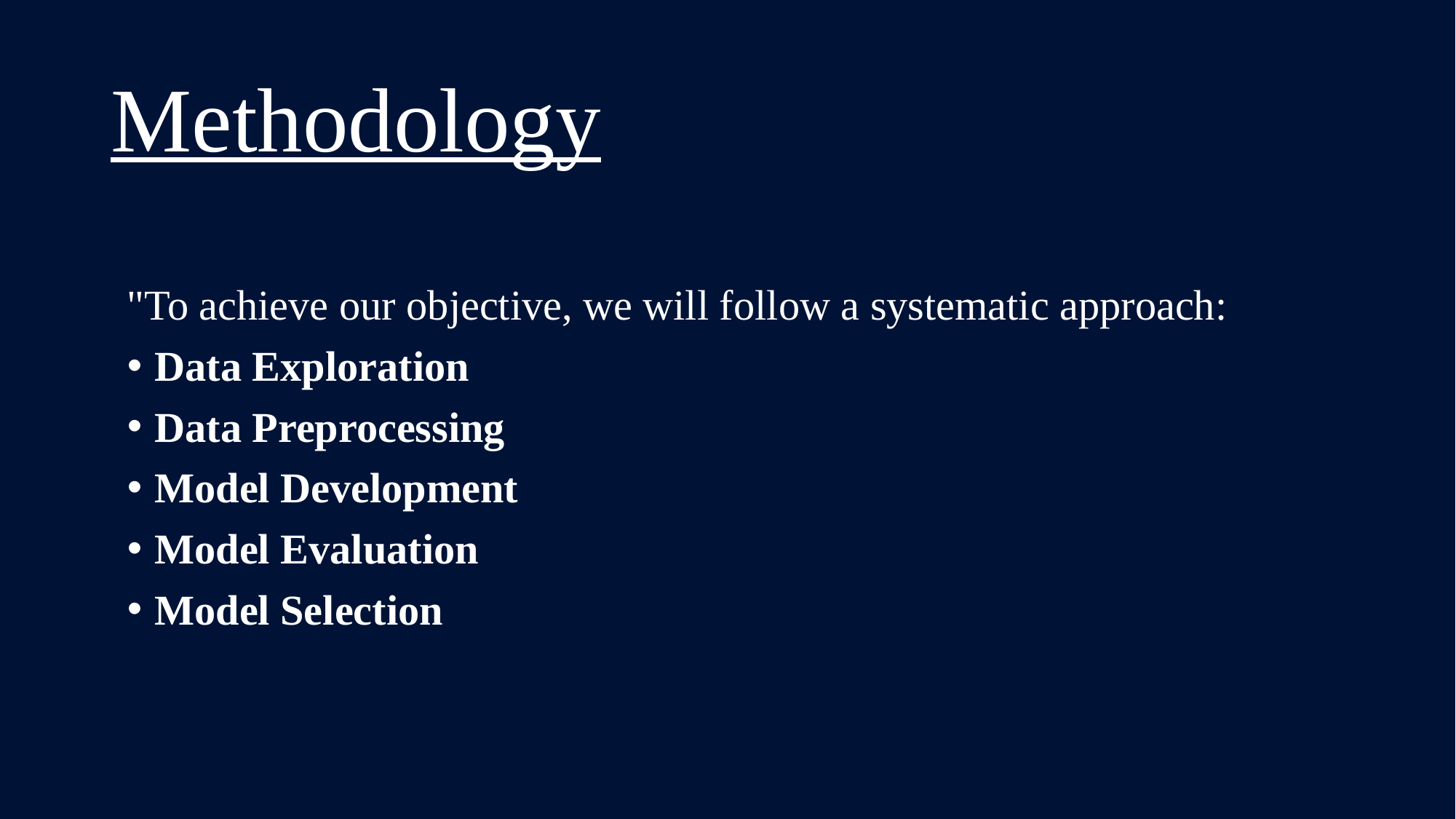

# Methodology
"To achieve our objective, we will follow a systematic approach:
Data Exploration
Data Preprocessing
Model Development
Model Evaluation
Model Selection